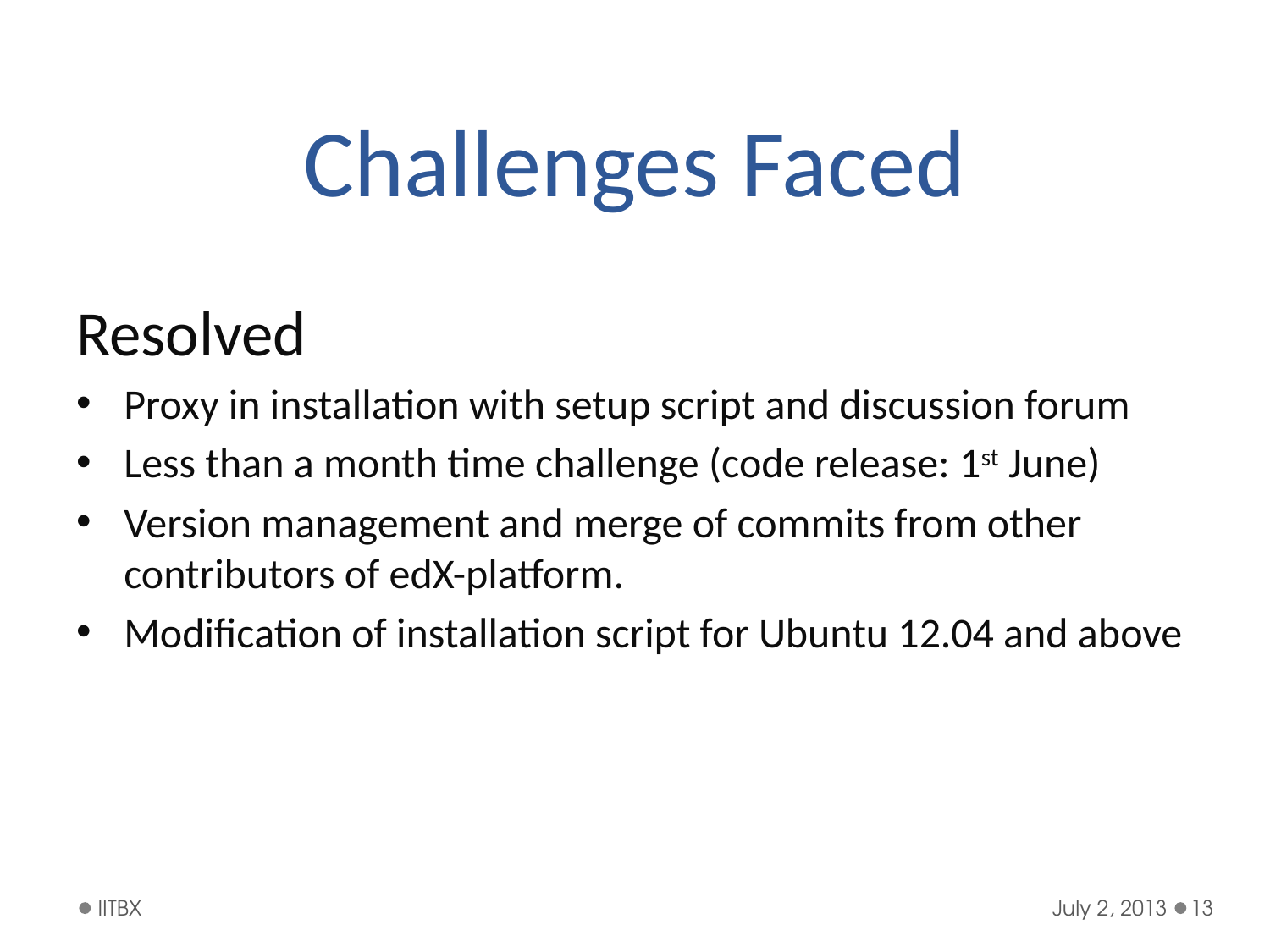

# Challenges Faced
Resolved
Proxy in installation with setup script and discussion forum
Less than a month time challenge (code release: 1st June)
Version management and merge of commits from other contributors of edX-platform.
Modification of installation script for Ubuntu 12.04 and above
IITBX
July 2, 2013
13